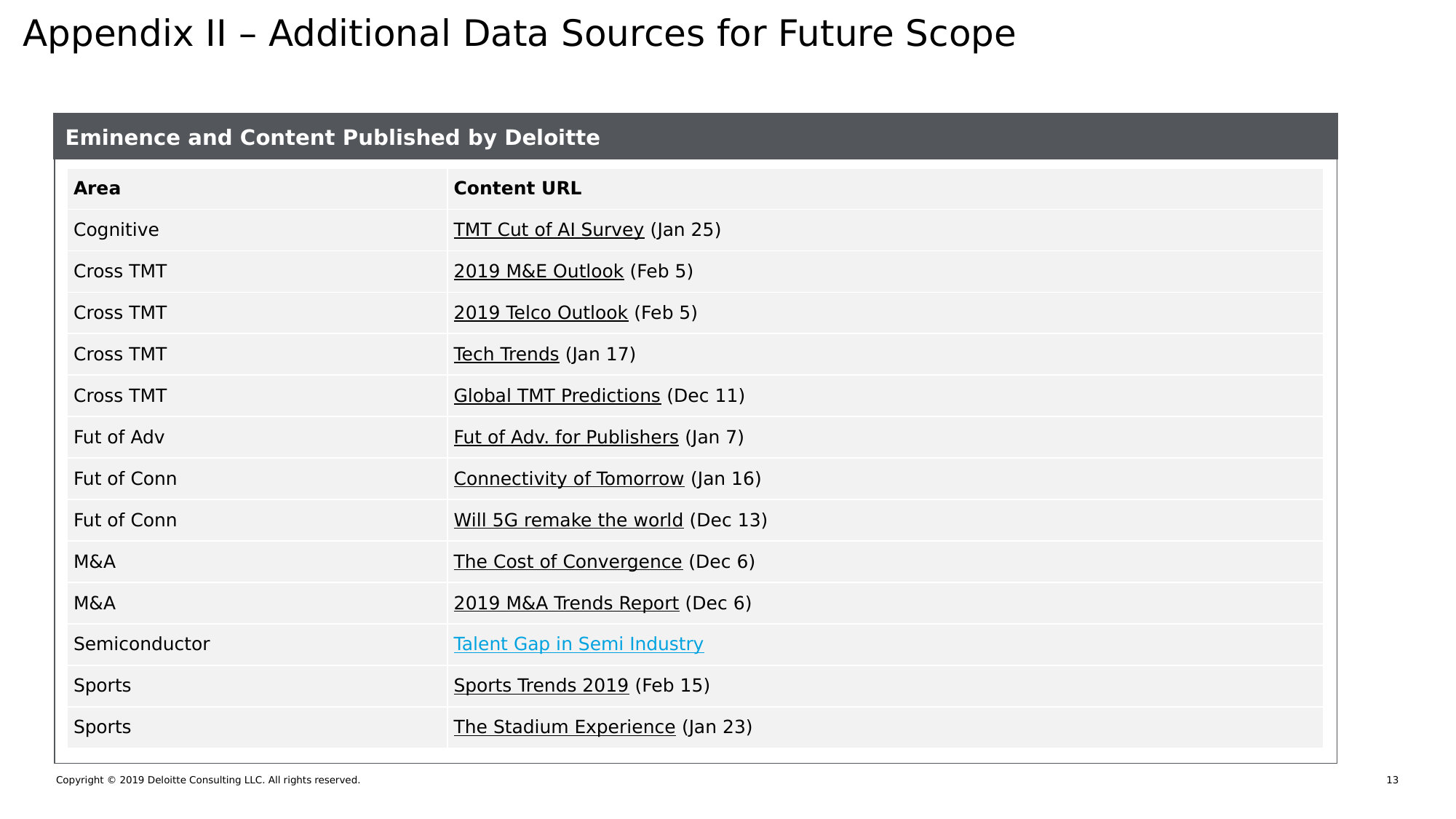

Appendix II – Additional Data Sources for Future Scope
Eminence and Content Published by Deloitte

| Area | Content URL |
| --- | --- |
| Cognitive | TMT Cut of AI Survey (Jan 25) |
| Cross TMT | 2019 M&E Outlook (Feb 5) |
| Cross TMT | 2019 Telco Outlook (Feb 5) |
| Cross TMT | Tech Trends (Jan 17) |
| Cross TMT | Global TMT Predictions (Dec 11) |
| Fut of Adv | Fut of Adv. for Publishers (Jan 7) |
| Fut of Conn | Connectivity of Tomorrow (Jan 16) |
| Fut of Conn | Will 5G remake the world (Dec 13) |
| M&A | The Cost of Convergence (Dec 6) |
| M&A | 2019 M&A Trends Report (Dec 6) |
| Semiconductor | Talent Gap in Semi Industry |
| Sports | Sports Trends 2019 (Feb 15) |
| Sports | The Stadium Experience (Jan 23) |